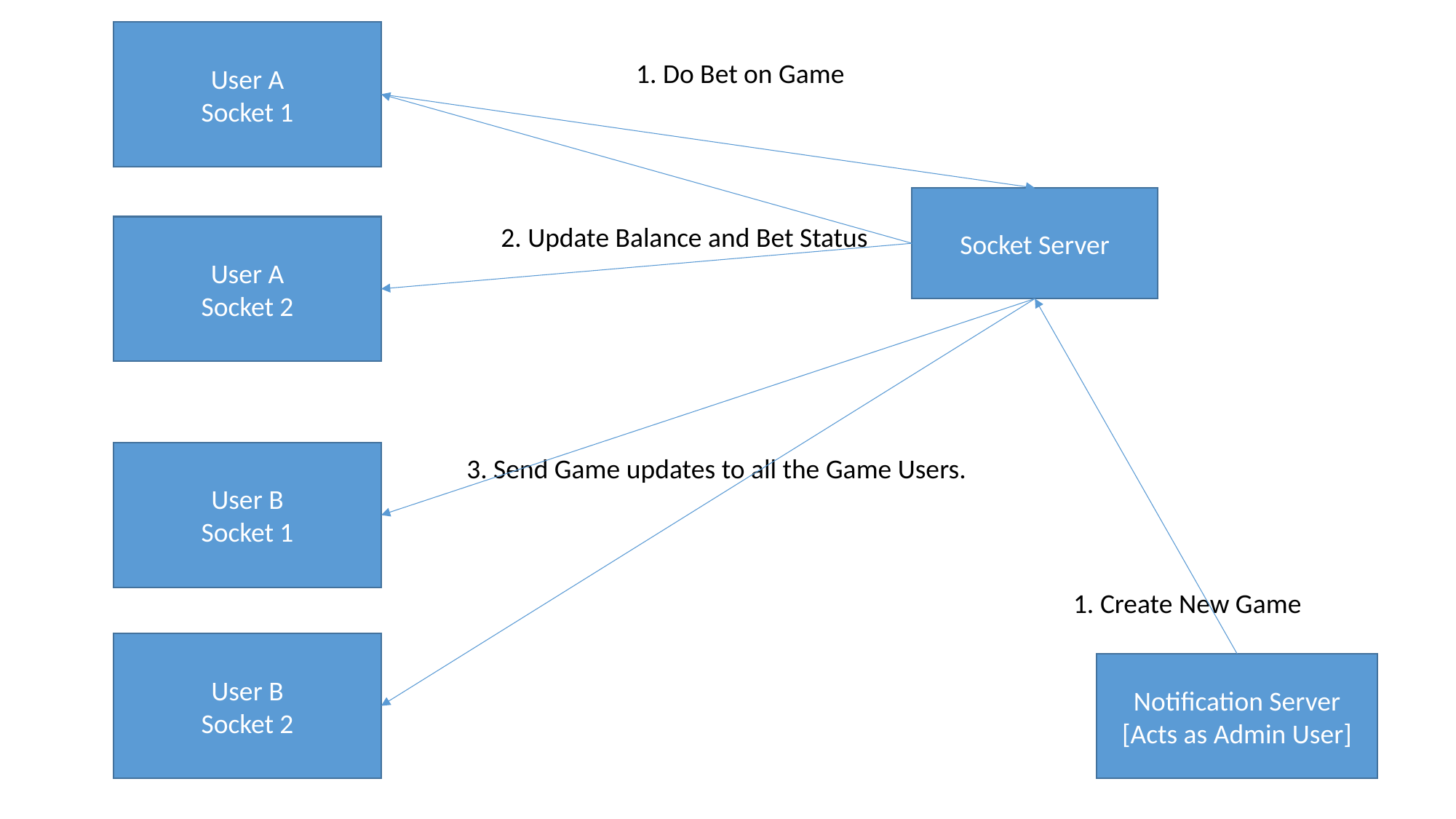

User A
Socket 1
1. Do Bet on Game
Socket Server
2. Update Balance and Bet Status
User A
Socket 2
User B
Socket 1
3. Send Game updates to all the Game Users.

1. Create New Game
User B
Socket 2
Notification Server
[Acts as Admin User]